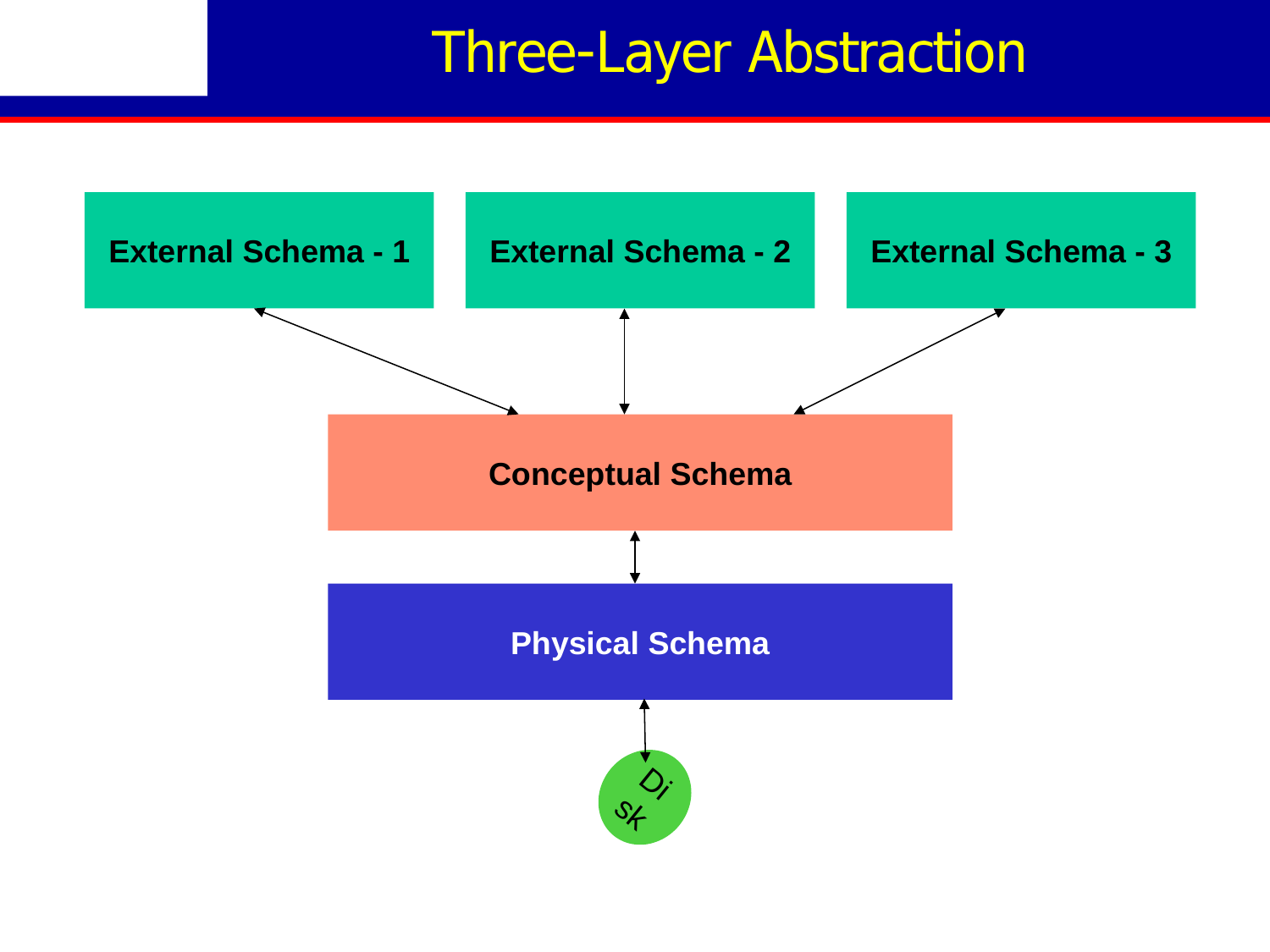

Three-Layer Abstraction
External Schema - 1
External Schema - 2
External Schema - 3
Conceptual Schema
Physical Schema

Disk